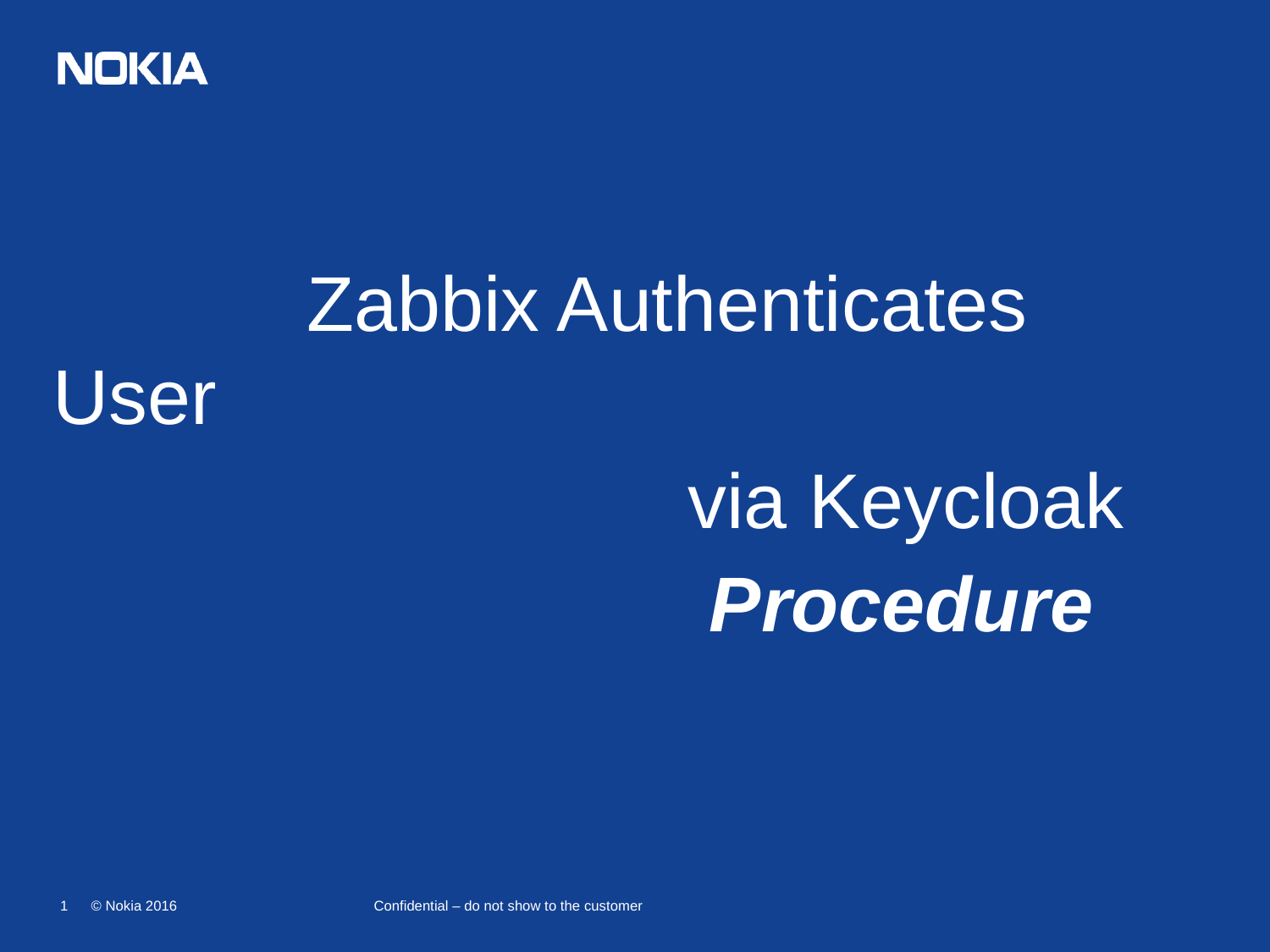

Zabbix Authenticates User
					via Keycloak
					 Procedure
Confidential – do not show to the customer